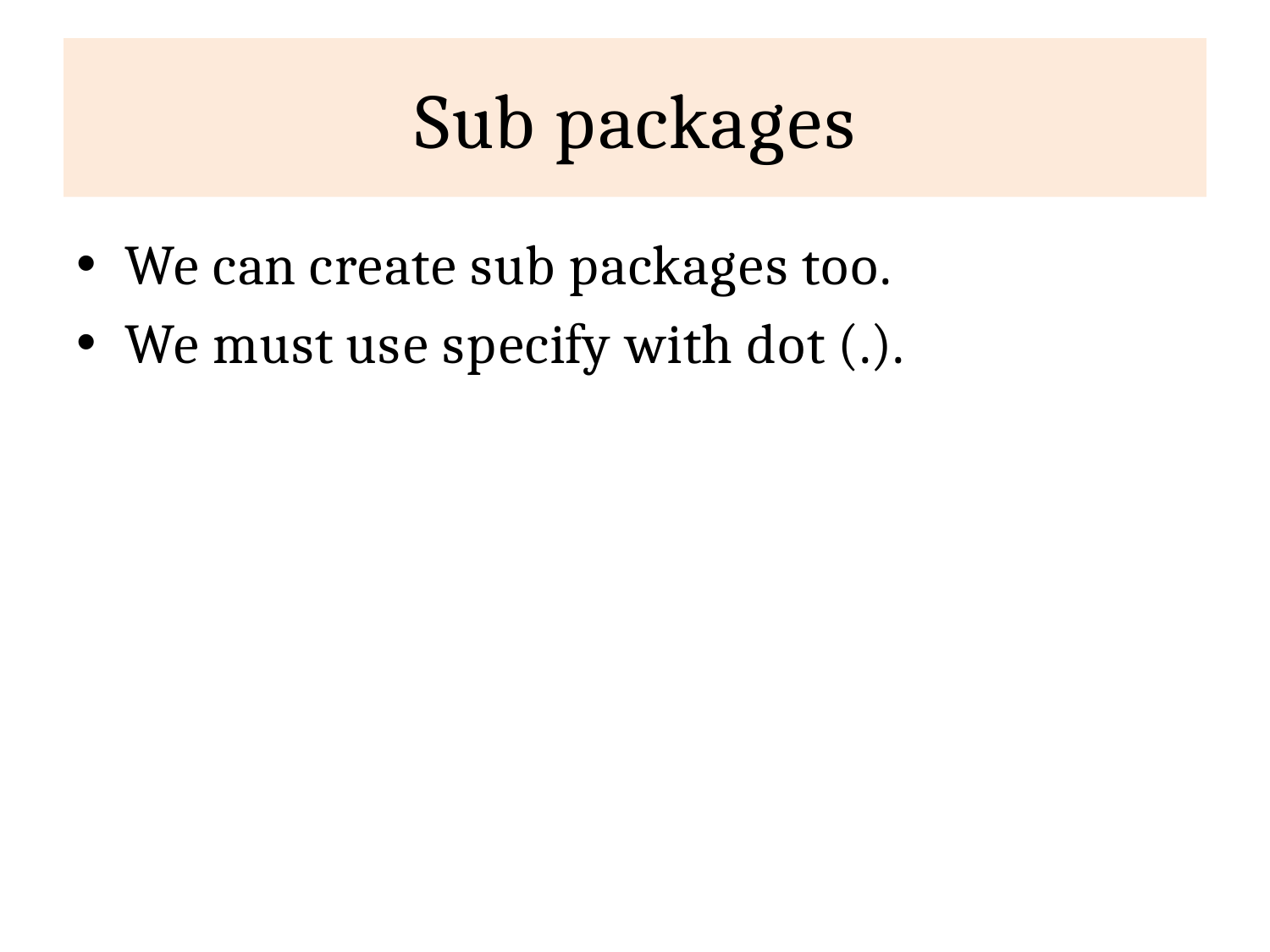

# Sub packages
We can create sub packages too.
We must use specify with dot (.).